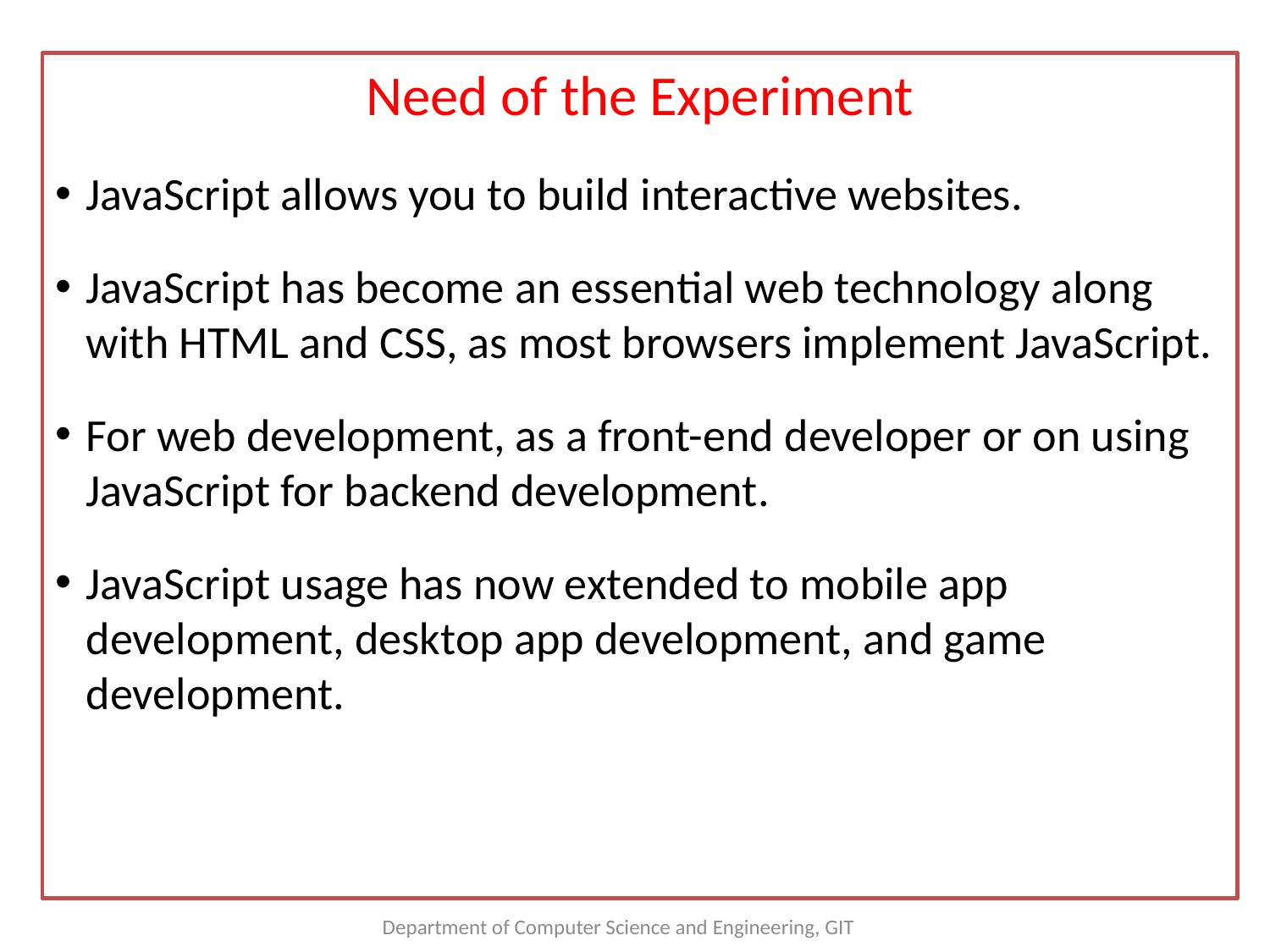

Need of the Experiment

JavaScript allows you to build interactive websites.

JavaScript has become an essential web technology along with HTML and CSS, as most browsers implement JavaScript.

For web development, as a front-end developer or on using JavaScript for backend development.

JavaScript usage has now extended to mobile app development, desktop app development, and game development.

Department of Computer Science and Engineering, GIT